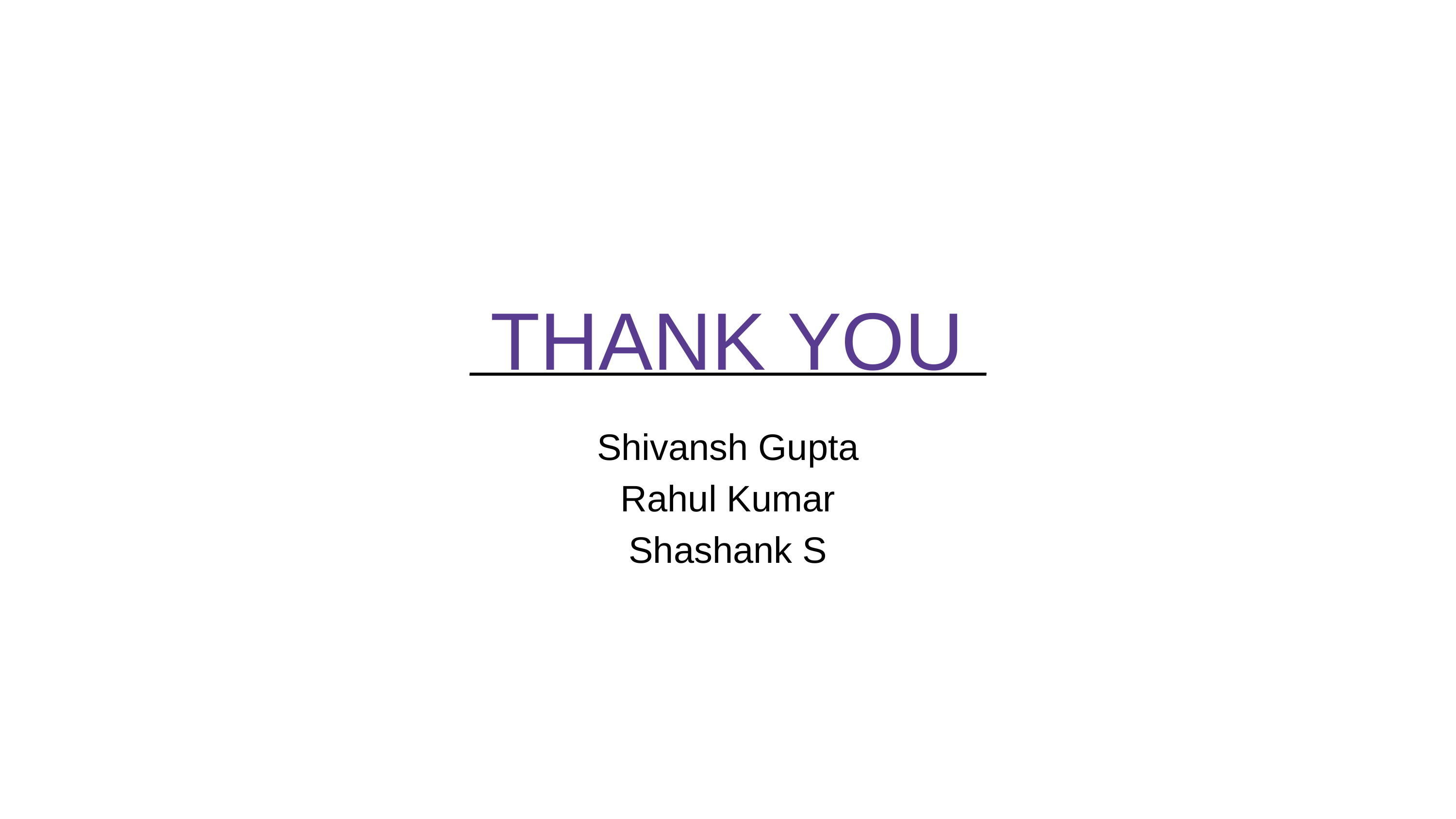

THANK YOU

Shivansh Gupta
Rahul Kumar
Shashank S